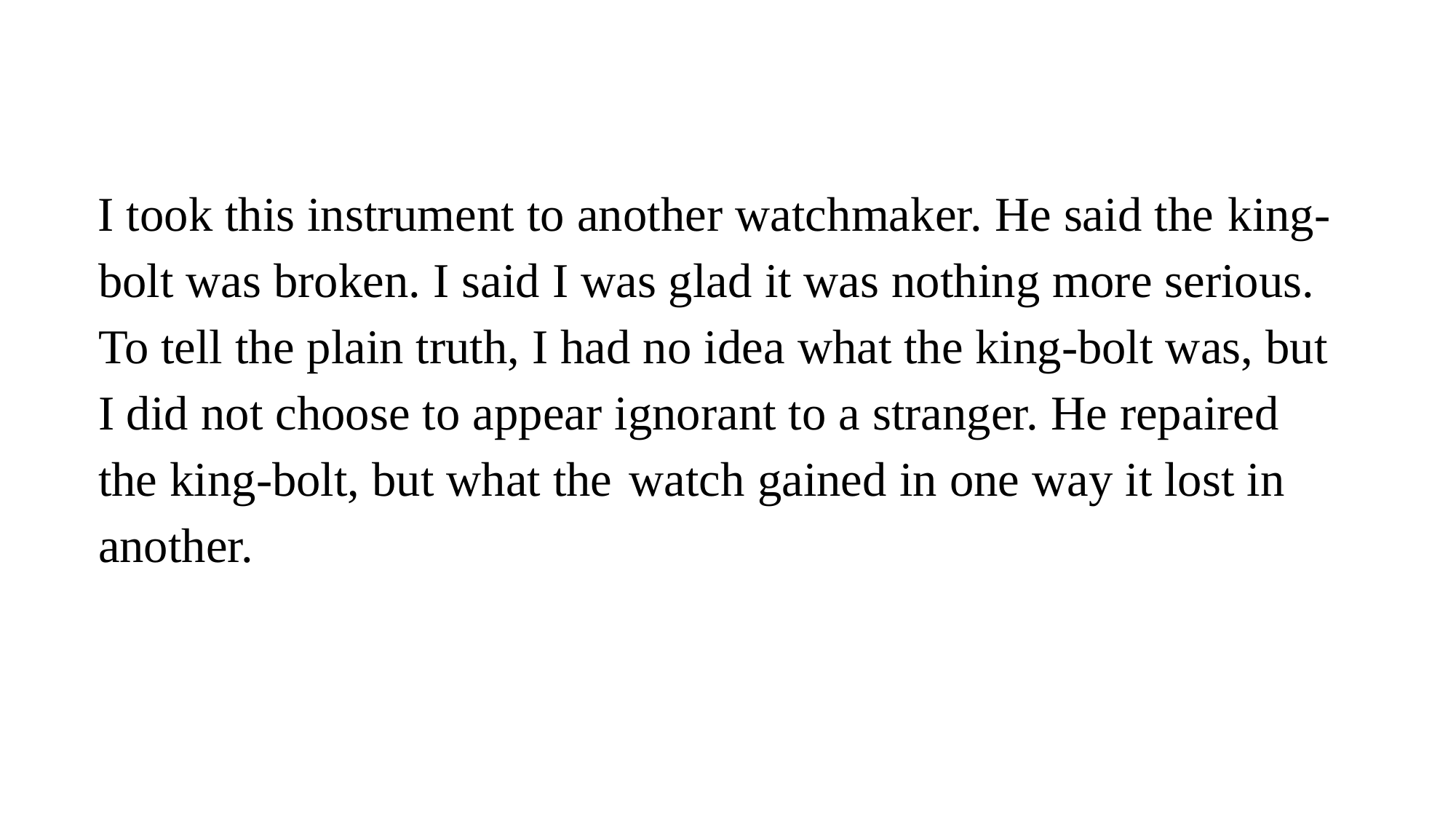

I took this instrument to another watchmaker. He said the king-bolt was broken. I said I was glad it was nothing more serious. To tell the plain truth, I had no idea what the king-bolt was, but I did not choose to appear ignorant to a stranger. He repaired the king-bolt, but what the watch gained in one way it lost in another.